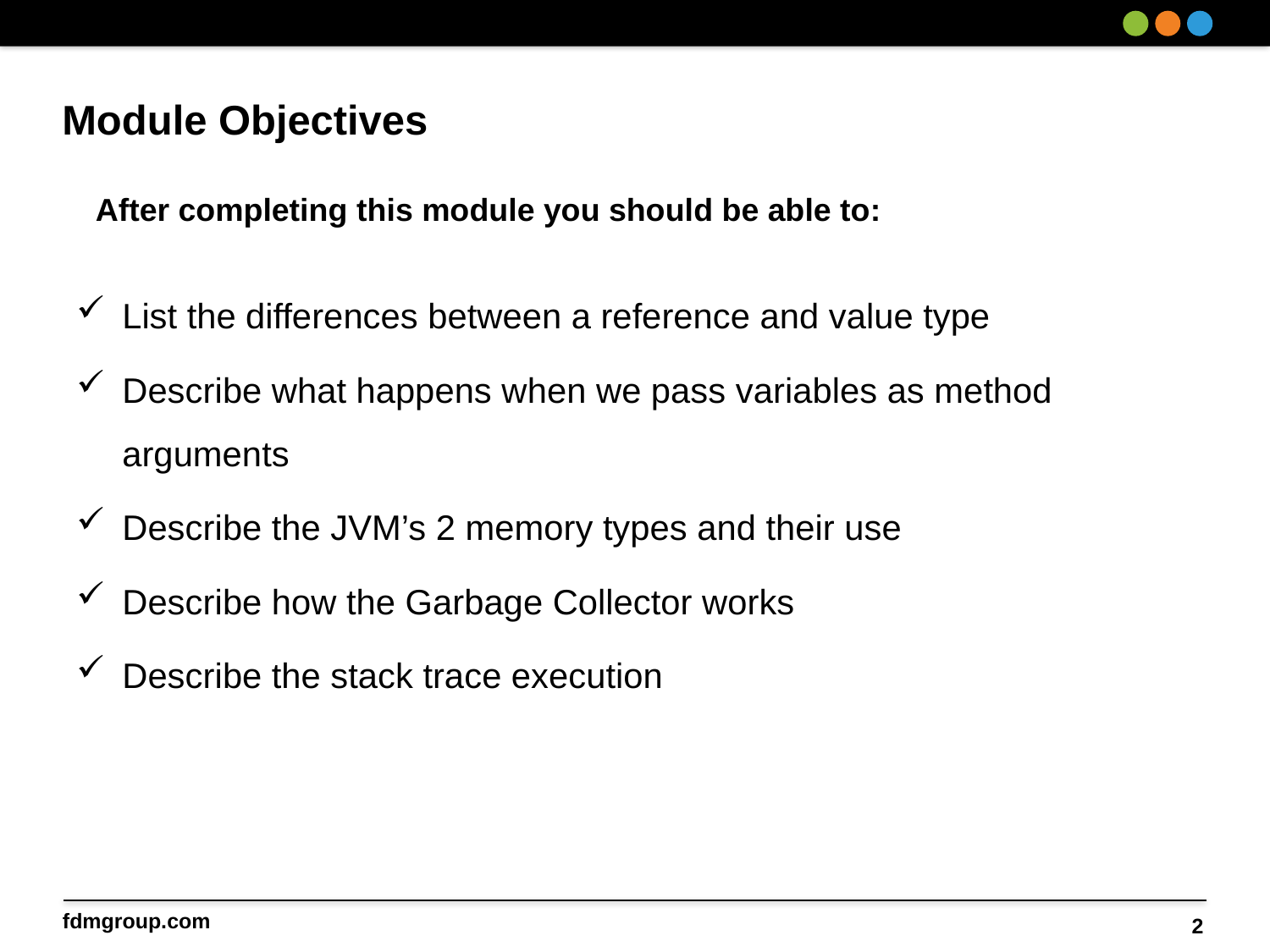

List the differences between a reference and value type
Describe what happens when we pass variables as method arguments
Describe the JVM’s 2 memory types and their use
Describe how the Garbage Collector works
Describe the stack trace execution
2